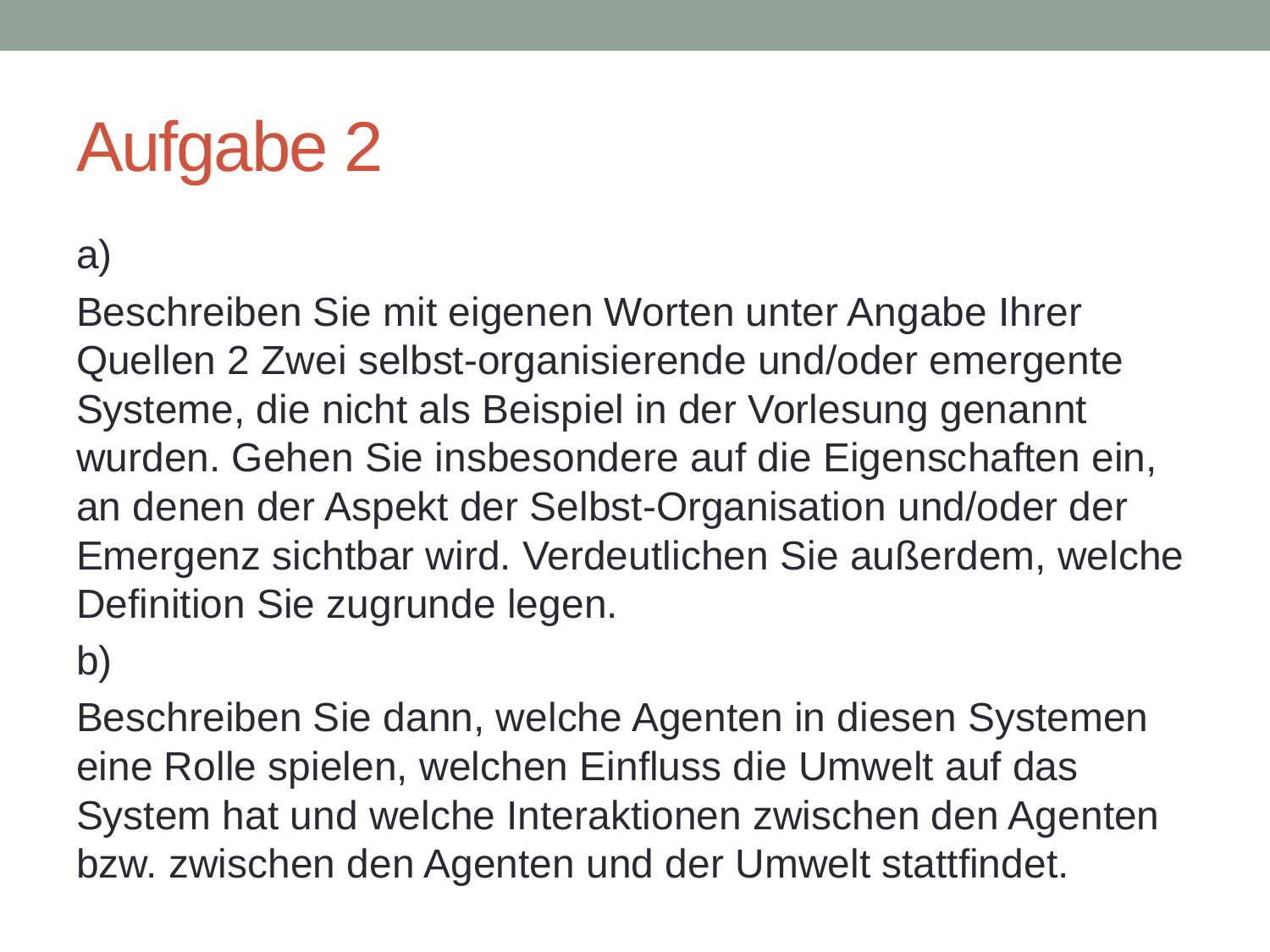

# Aufgabe 2
a)
Beschreiben Sie mit eigenen Worten unter Angabe Ihrer Quellen 2 Zwei selbst-organisierende und/oder emergente Systeme, die nicht als Beispiel in der Vorlesung genannt wurden. Gehen Sie insbesondere auf die Eigenschaften ein, an denen der Aspekt der Selbst-Organisation und/oder der Emergenz sichtbar wird. Verdeutlichen Sie außerdem, welche Definition Sie zugrunde legen.
b)
Beschreiben Sie dann, welche Agenten in diesen Systemen eine Rolle spielen, welchen Einfluss die Umwelt auf das System hat und welche Interaktionen zwischen den Agenten bzw. zwischen den Agenten und der Umwelt stattfindet.